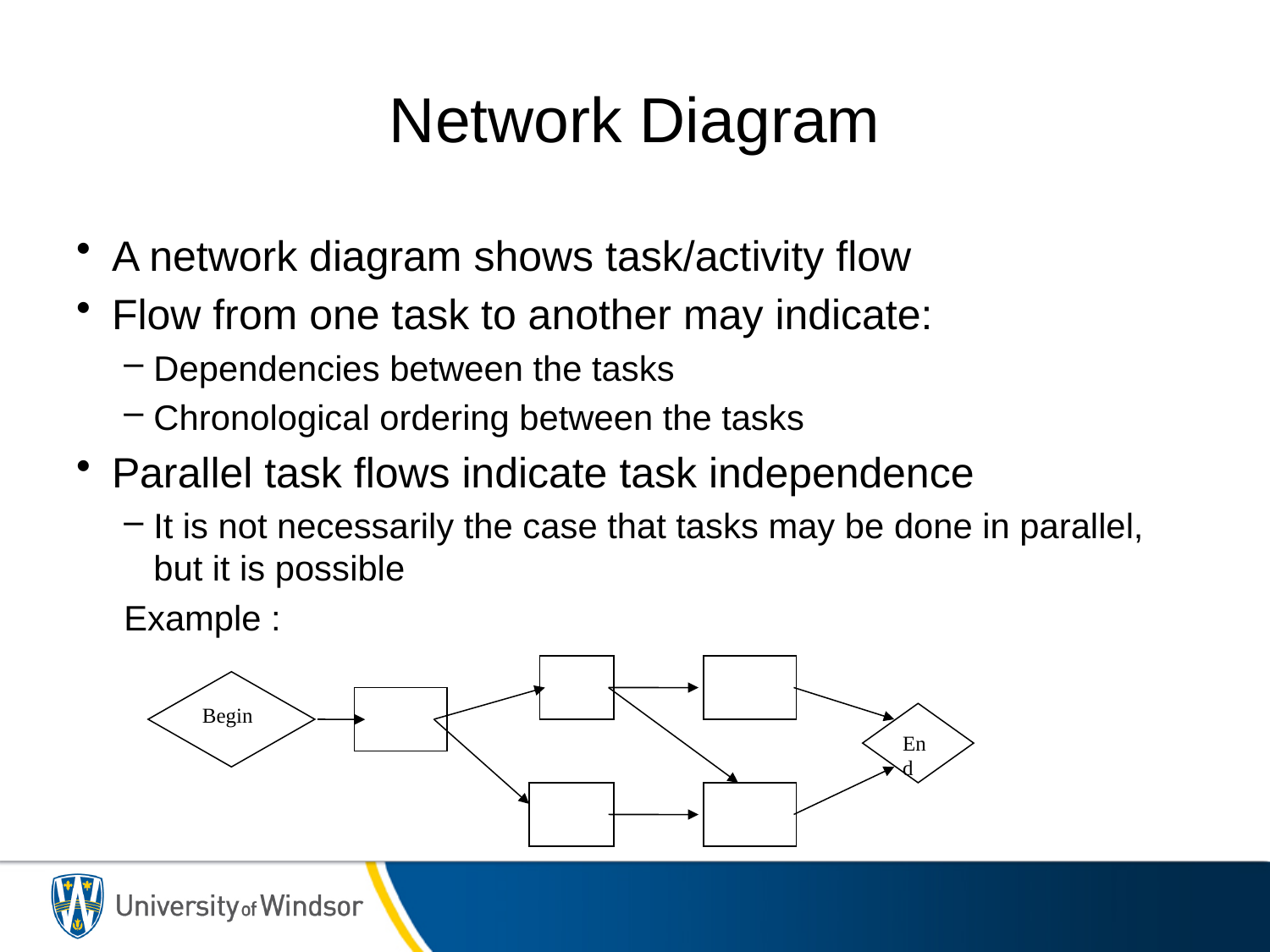

# Network Diagram
A network diagram shows task/activity flow
Flow from one task to another may indicate:
Dependencies between the tasks
Chronological ordering between the tasks
Parallel task flows indicate task independence
It is not necessarily the case that tasks may be done in parallel, but it is possible
Example :

Begin

End